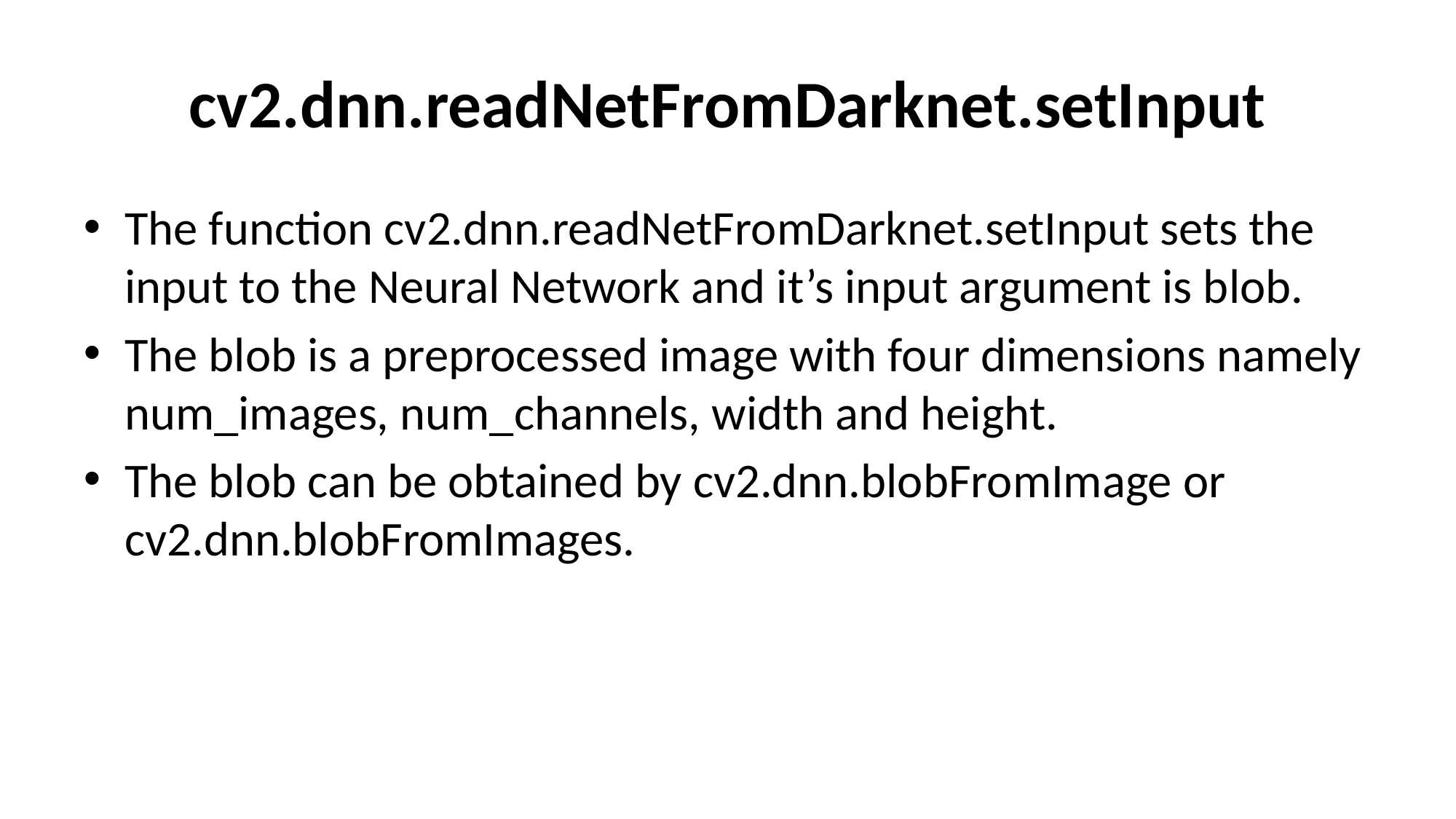

# cv2.dnn.readNetFromDarknet.setInput
The function cv2.dnn.readNetFromDarknet.setInput sets the input to the Neural Network and it’s input argument is blob.
The blob is a preprocessed image with four dimensions namely num_images, num_channels, width and height.
The blob can be obtained by cv2.dnn.blobFromImage or cv2.dnn.blobFromImages.